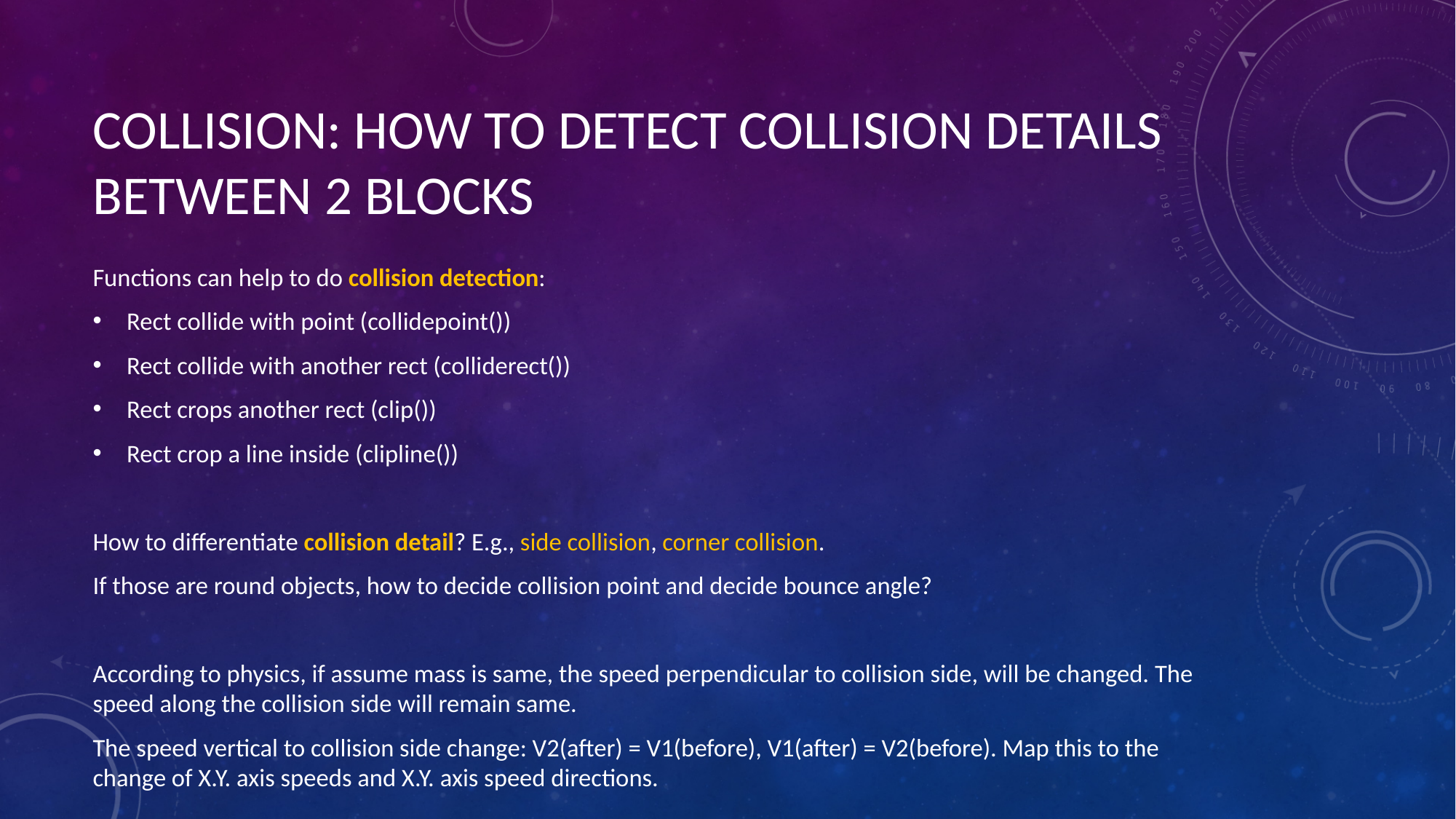

# Collision: how to detect collision details between 2 blocks
Functions can help to do collision detection:
Rect collide with point (collidepoint())
Rect collide with another rect (colliderect())
Rect crops another rect (clip())
Rect crop a line inside (clipline())

How to differentiate collision detail? E.g., side collision, corner collision.
If those are round objects, how to decide collision point and decide bounce angle?

According to physics, if assume mass is same, the speed perpendicular to collision side, will be changed. The speed along the collision side will remain same.
The speed vertical to collision side change: V2(after) = V1(before), V1(after) = V2(before). Map this to the change of X.Y. axis speeds and X.Y. axis speed directions.